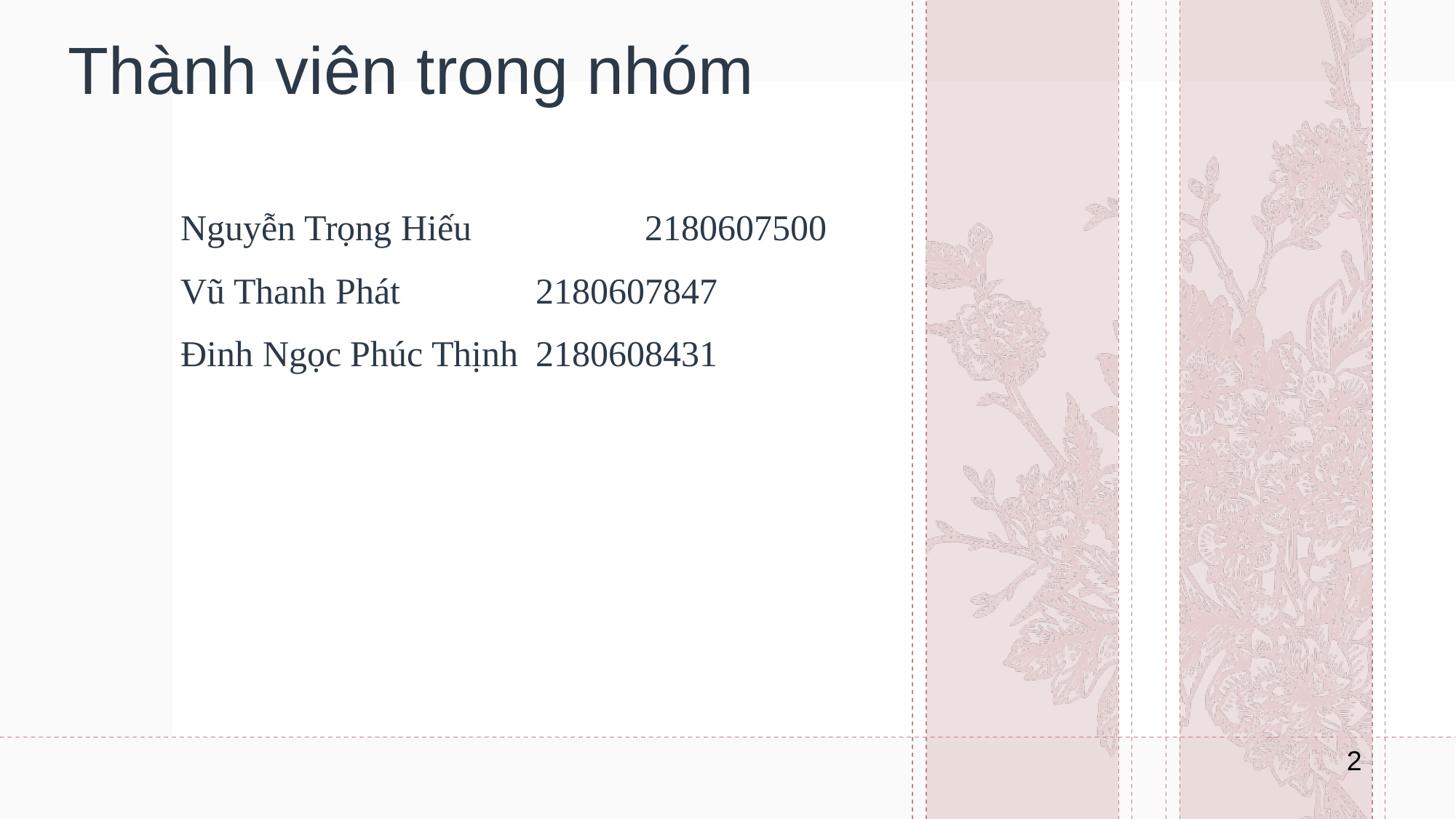

# Thành viên trong nhóm
Nguyễn Trọng Hiếu 		2180607500
Vũ Thanh Phát 		2180607847
Đinh Ngọc Phúc Thịnh 	2180608431
2